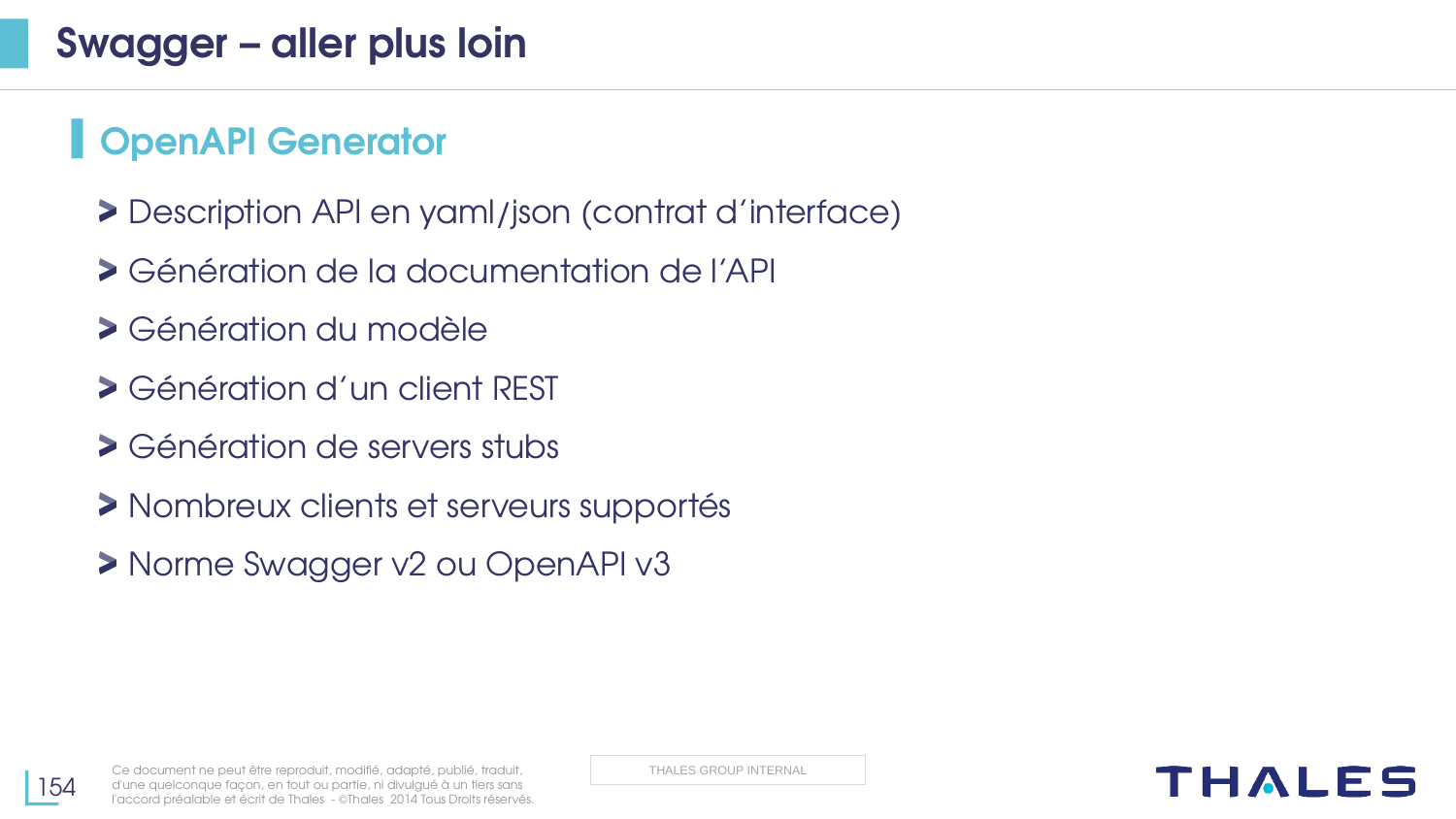

# Swagger – aller plus loin
OpenAPI Generator
Description API en yaml/json (contrat d’interface)
Génération de la documentation de l’API
Génération du modèle
Génération d’un client REST
Génération de servers stubs
Nombreux clients et serveurs supportés
Norme Swagger v2 ou OpenAPI v3